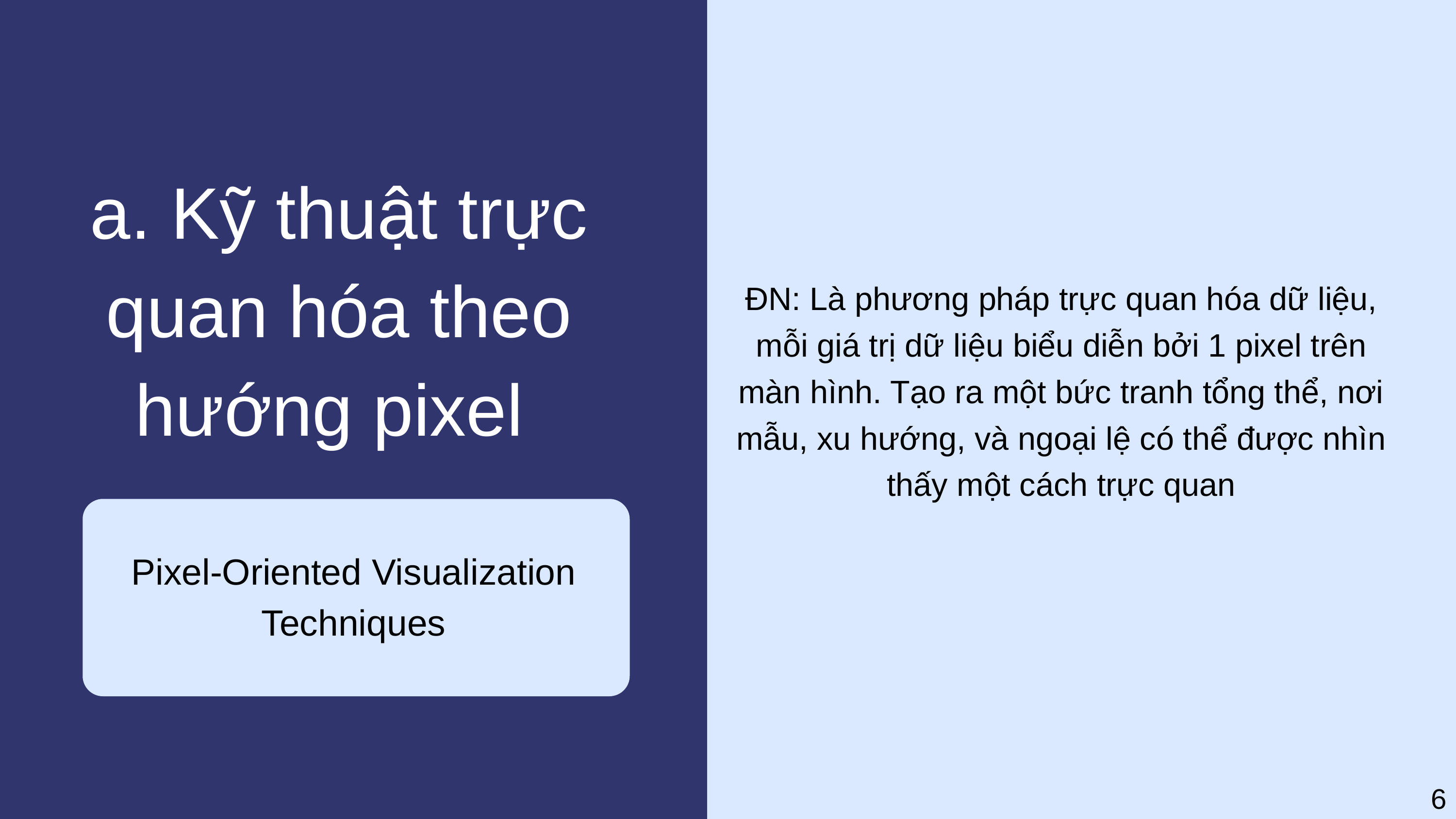

a. Kỹ thuật trực quan hóa theo hướng pixel
ĐN: Là phương pháp trực quan hóa dữ liệu, mỗi giá trị dữ liệu biểu diễn bởi 1 pixel trên màn hình. Tạo ra một bức tranh tổng thể, nơi mẫu, xu hướng, và ngoại lệ có thể được nhìn thấy một cách trực quan

Pixel-Oriented Visualization Techniques
6